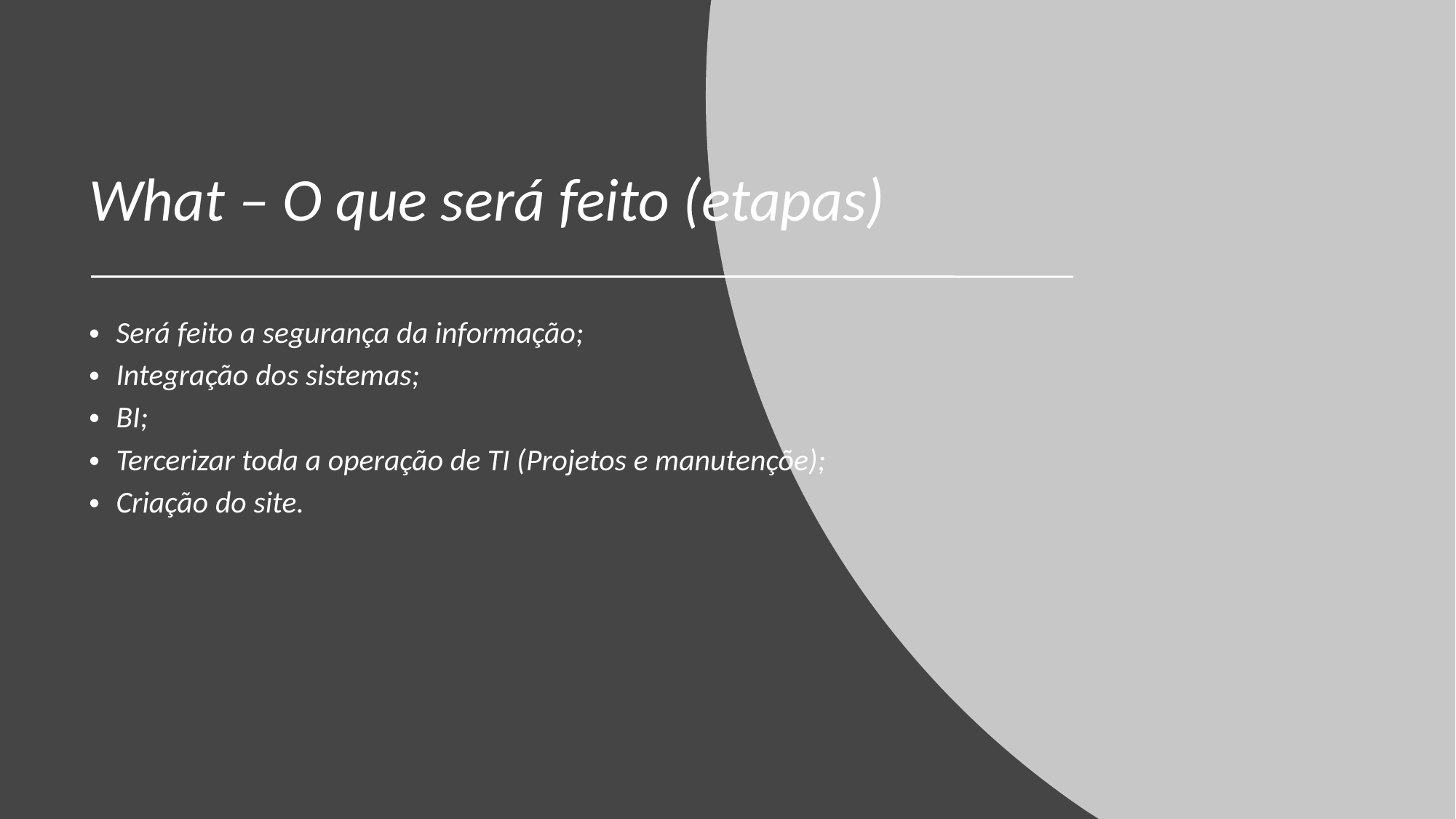

What – O que será feito (etapas)

Será feito a segurança da informação;
Integração dos sistemas;
BI;
Tercerizar toda a operação de TI (Projetos e manutençõe);
Criação do site.